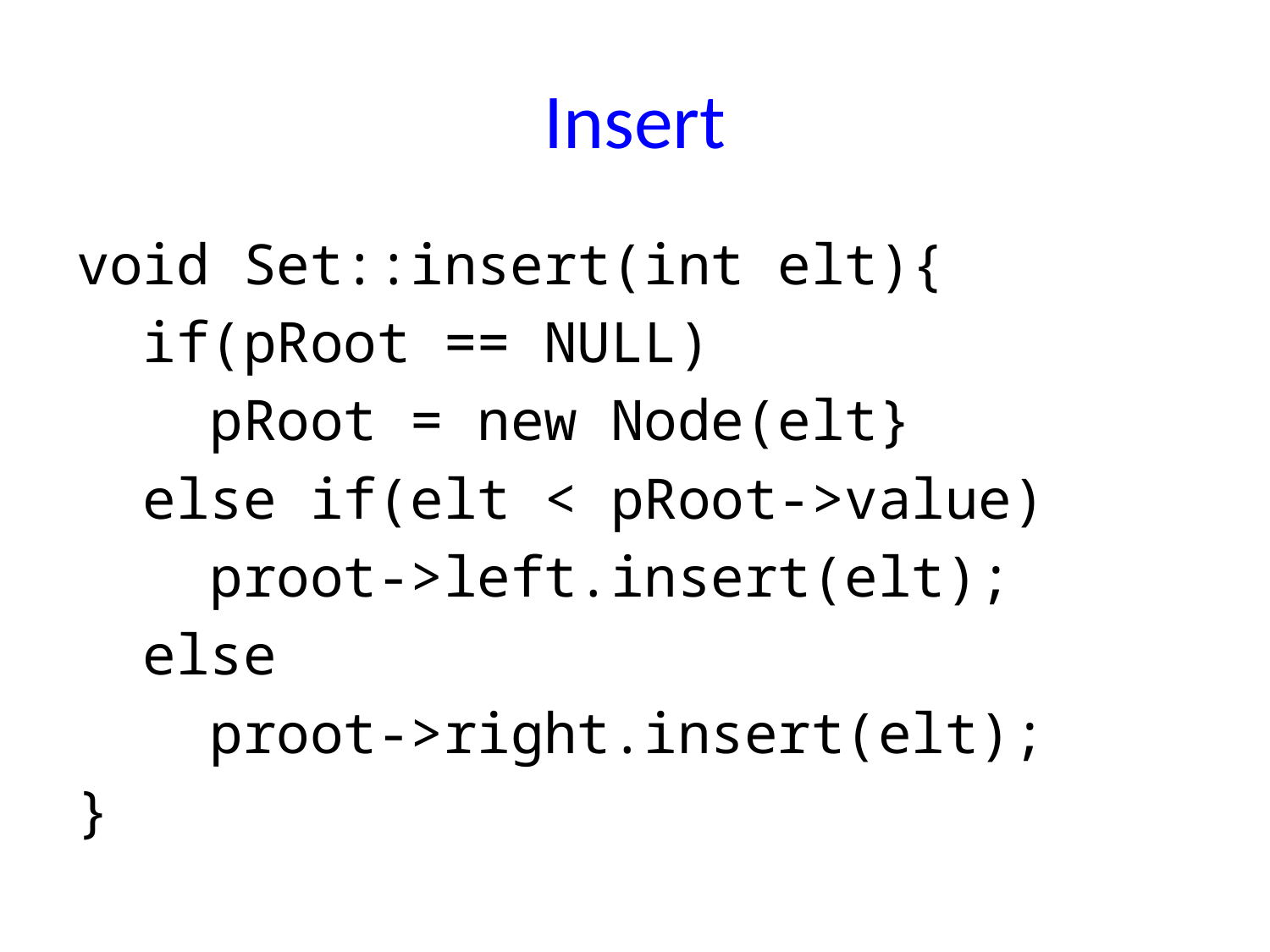

# Insert
void Set::insert(int elt){
  if(pRoot == NULL)
    pRoot = new Node(elt}
  else if(elt < pRoot->value)
    proot->left.insert(elt);
  else
    proot->right.insert(elt);
}